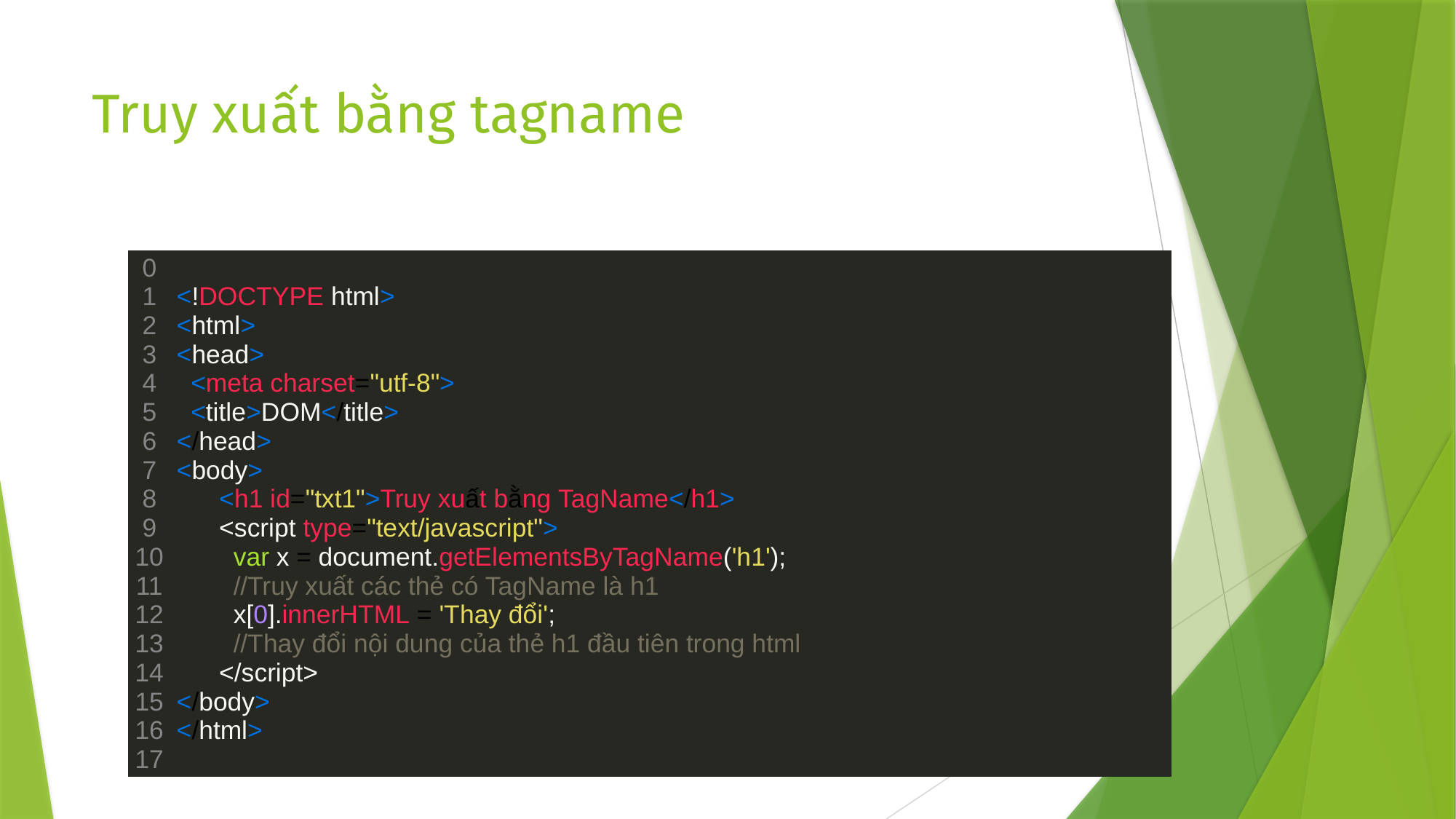

# Truy xuất bằng tagname
| 0 1 2 3 4 5 6 7 8 9 10 11 12 13 14 15 16 17 | <!DOCTYPE html> <html> <head>   <meta charset="utf-8">   <title>DOM</title> </head> <body>       <h1 id="txt1">Truy xuất bằng TagName</h1>       <script type="text/javascript">         var x = document.getElementsByTagName('h1');         //Truy xuất các thẻ có TagName là h1         x[0].innerHTML = 'Thay đổi';         //Thay đổi nội dung của thẻ h1 đầu tiên trong html       </script> </body> </html> |
| --- | --- |